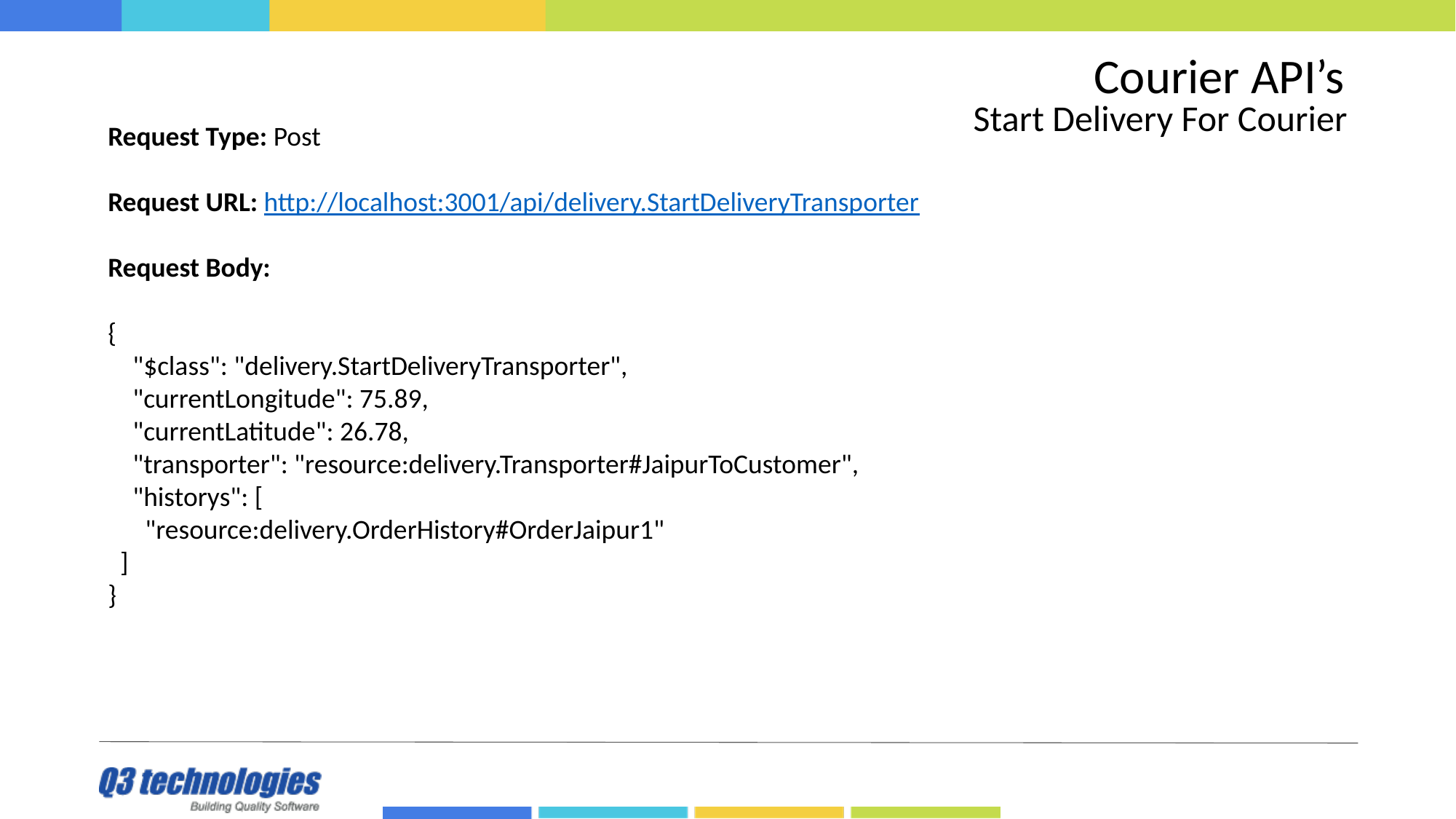

# Courier API’s
Start Delivery For Courier
Request Type: Post
Request URL: http://localhost:3001/api/delivery.StartDeliveryTransporter
Request Body:
{
    "$class": "delivery.StartDeliveryTransporter",
    "currentLongitude": 75.89,
    "currentLatitude": 26.78,
    "transporter": "resource:delivery.Transporter#JaipurToCustomer",
    "historys": [
      "resource:delivery.OrderHistory#OrderJaipur1"
  ]
}